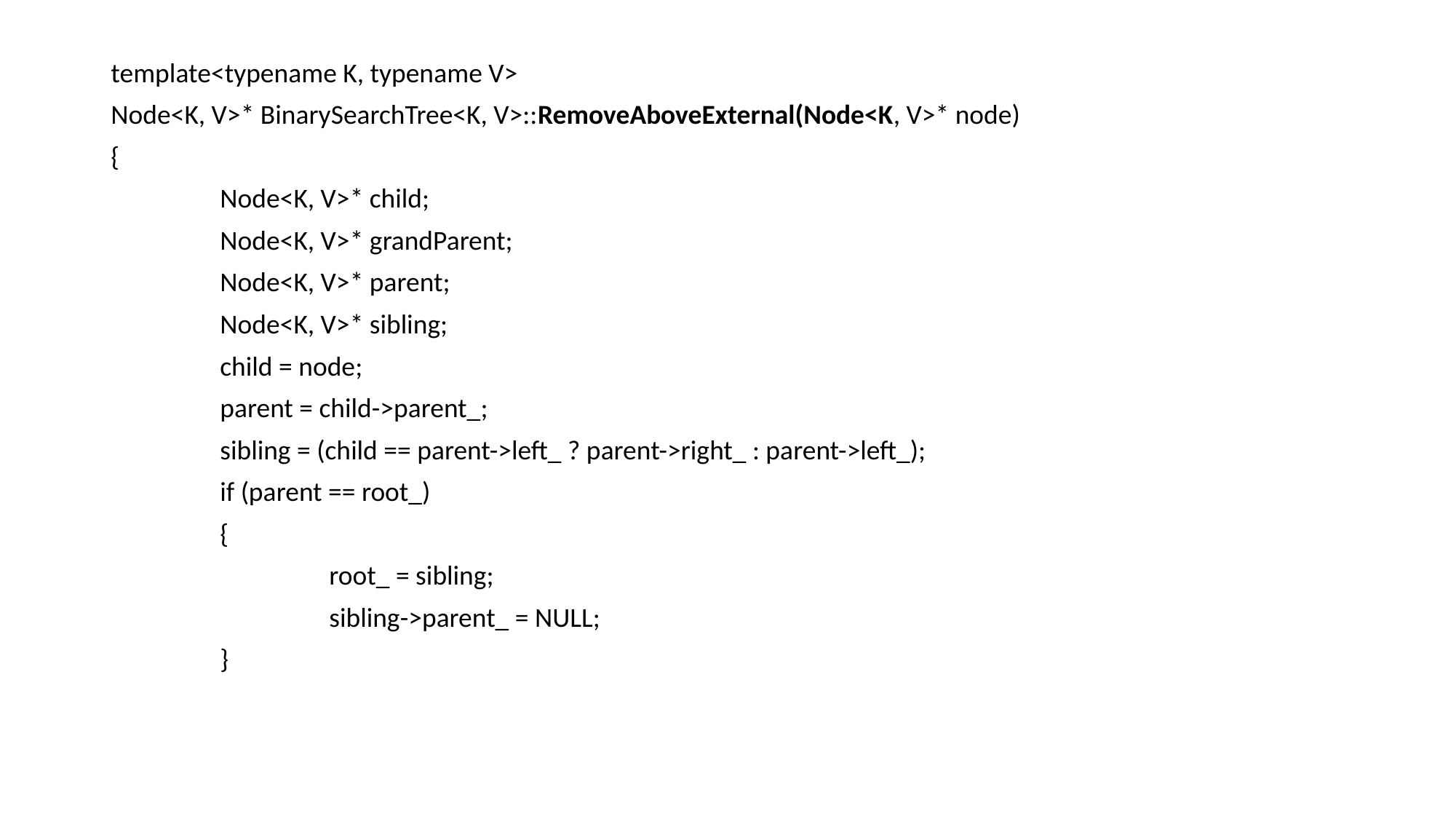

template<typename K, typename V>
Node<K, V>* BinarySearchTree<K, V>::RemoveAboveExternal(Node<K, V>* node)
{
	Node<K, V>* child;
	Node<K, V>* grandParent;
	Node<K, V>* parent;
	Node<K, V>* sibling;
	child = node;
	parent = child->parent_;
	sibling = (child == parent->left_ ? parent->right_ : parent->left_);
	if (parent == root_)
	{
		root_ = sibling;
		sibling->parent_ = NULL;
	}